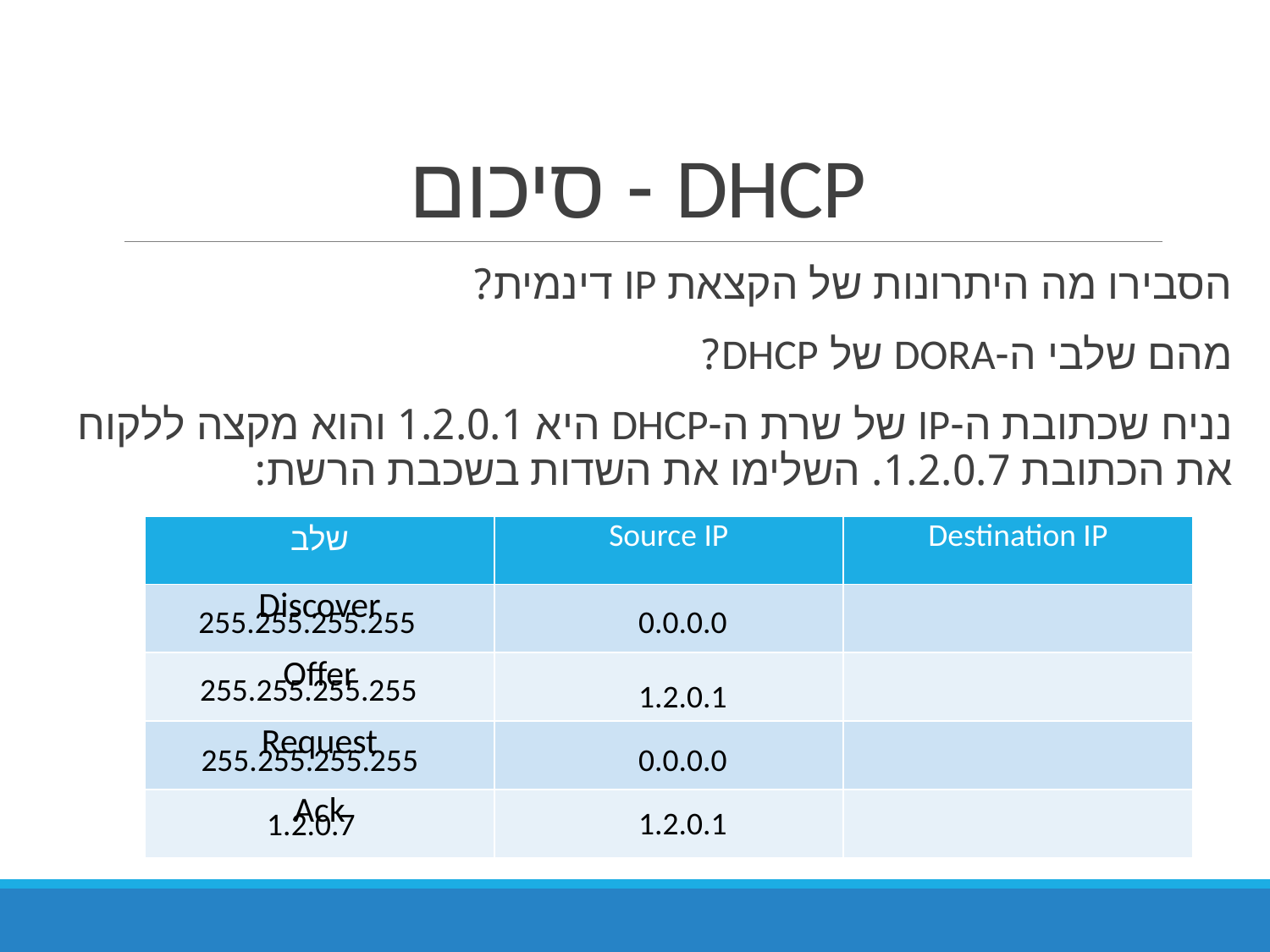

# DHCP - סיכום
הסבירו מה היתרונות של הקצאת IP דינמית?
מהם שלבי ה-DORA של DHCP?
נניח שכתובת ה-IP של שרת ה-DHCP היא 1.2.0.1 והוא מקצה ללקוח את הכתובת 1.2.0.7. השלימו את השדות בשכבת הרשת:
| שלב | Source IP | Destination IP |
| --- | --- | --- |
| Discover |  |  |
| Offer |  |  |
| Request |  |  |
| Ack |  |  |
255.255.255.255
0.0.0.0
255.255.255.255
1.2.0.1
255.255.255.255
0.0.0.0
1.2.0.1
1.2.0.7